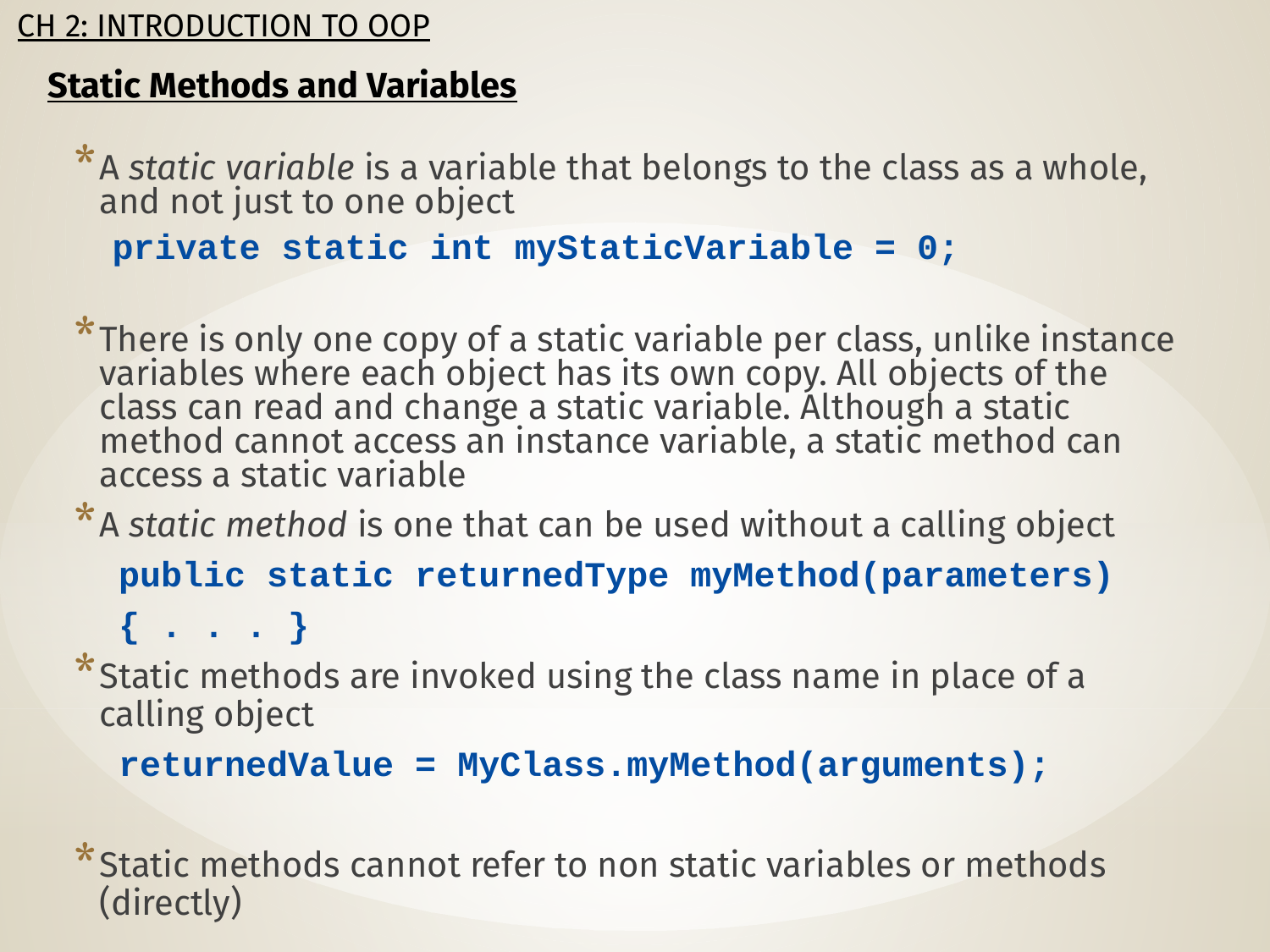

# Static Methods and Variables
A static variable is a variable that belongs to the class as a whole, and not just to one object
private static int myStaticVariable = 0;

There is only one copy of a static variable per class, unlike instance variables where each object has its own copy. All objects of the class can read and change a static variable. Although a static method cannot access an instance variable, a static method can access a static variable
A static method is one that can be used without a calling object
public static returnedType myMethod(parameters)
{ . . . }
Static methods are invoked using the class name in place of a calling object
returnedValue = MyClass.myMethod(arguments);

Static methods cannot refer to non static variables or methods (directly)